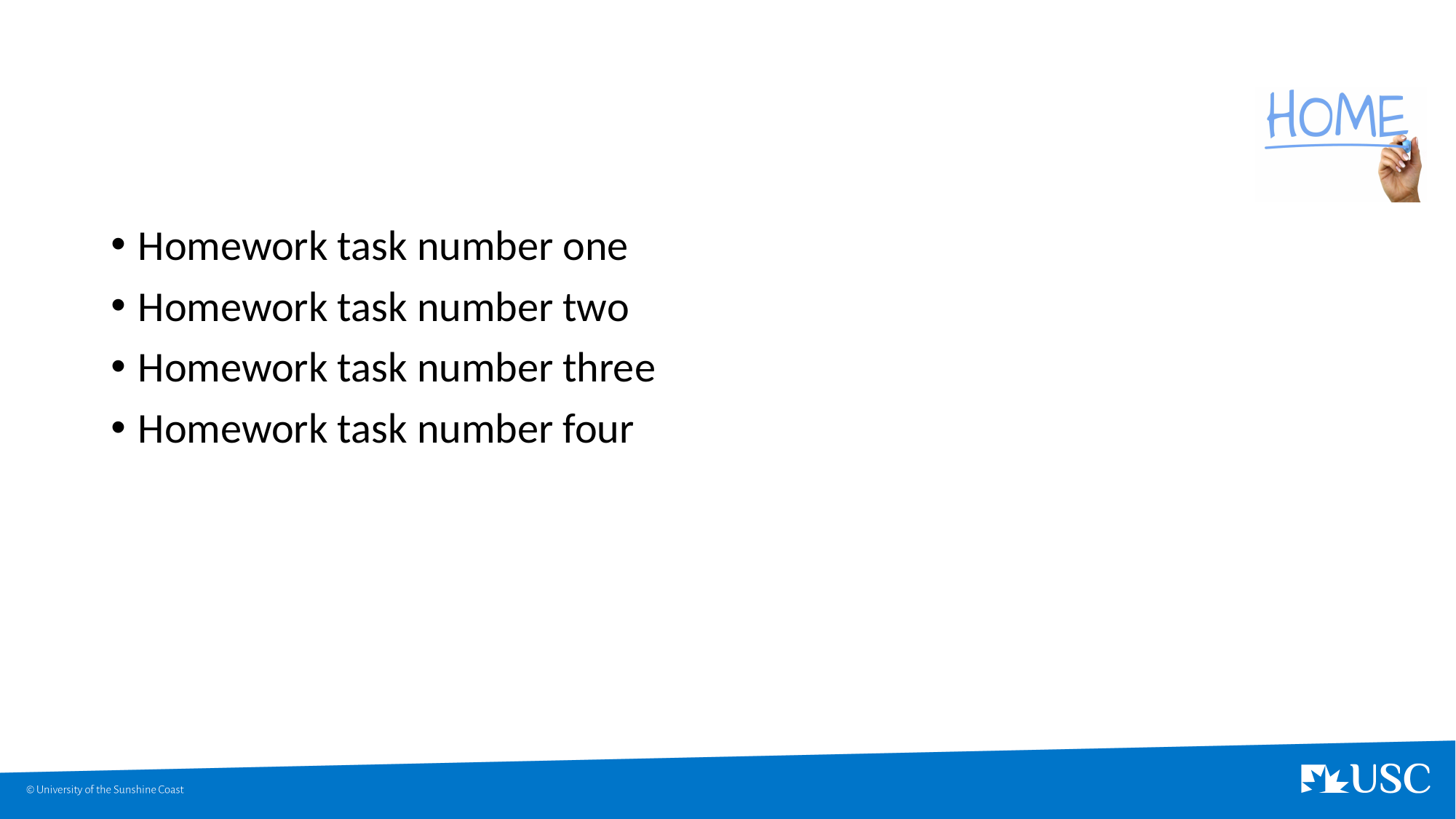

#
Homework task number one
Homework task number two
Homework task number three
Homework task number four